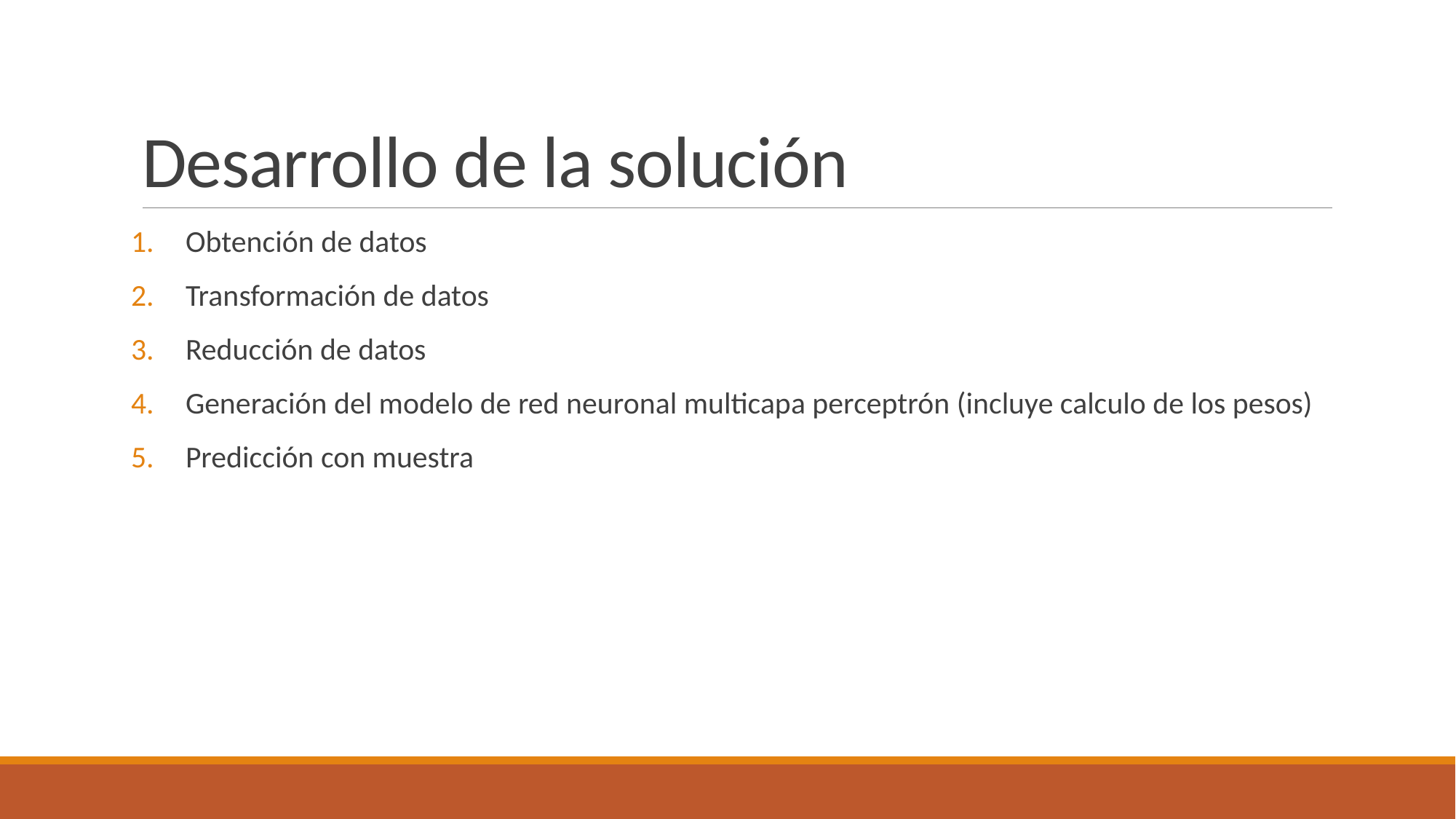

# Desarrollo de la solución
Obtención de datos
Transformación de datos
Reducción de datos
Generación del modelo de red neuronal multicapa perceptrón (incluye calculo de los pesos)
Predicción con muestra